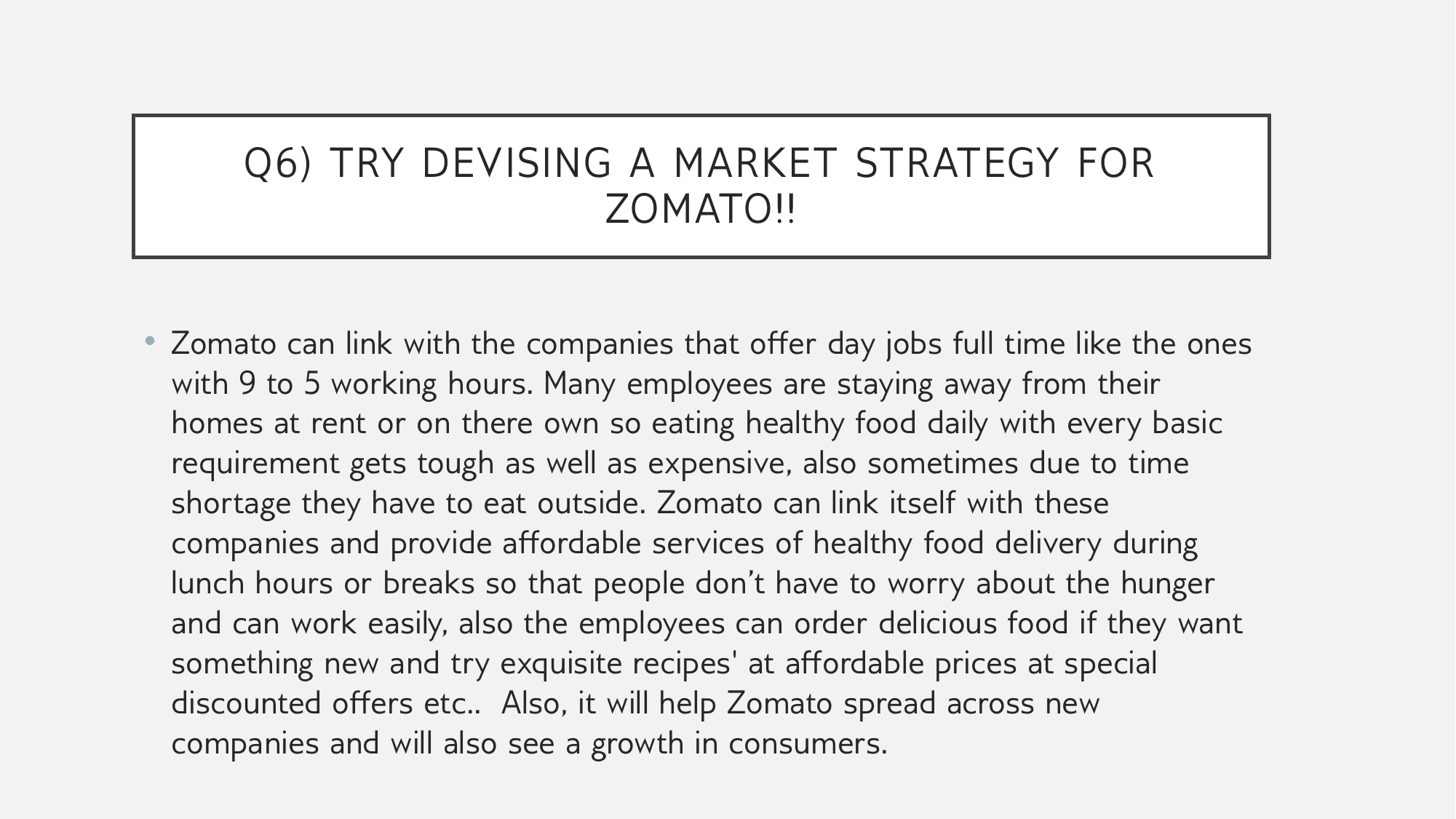

# Q6) Try Devising a market strategy for Zomato!!
Zomato can link with the companies that offer day jobs full time like the ones with 9 to 5 working hours. Many employees are staying away from their homes at rent or on there own so eating healthy food daily with every basic requirement gets tough as well as expensive, also sometimes due to time shortage they have to eat outside. Zomato can link itself with these companies and provide affordable services of healthy food delivery during lunch hours or breaks so that people don’t have to worry about the hunger and can work easily, also the employees can order delicious food if they want something new and try exquisite recipes' at affordable prices at special discounted offers etc..  Also, it will help Zomato spread across new companies and will also see a growth in consumers.